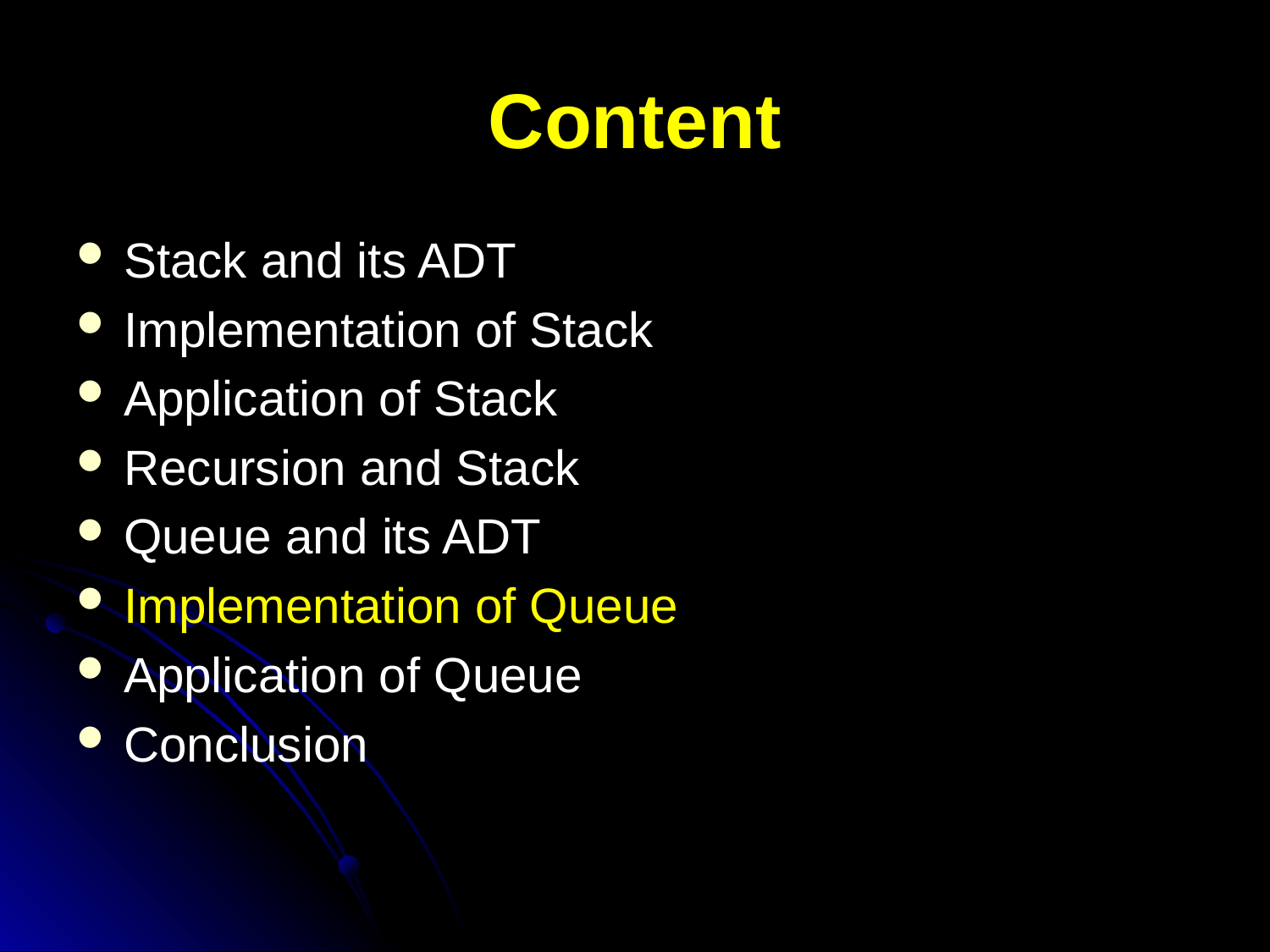

# Content
Stack and its ADT
Implementation of Stack
Application of Stack
Recursion and Stack
Queue and its ADT
Implementation of Queue
Application of Queue
Conclusion